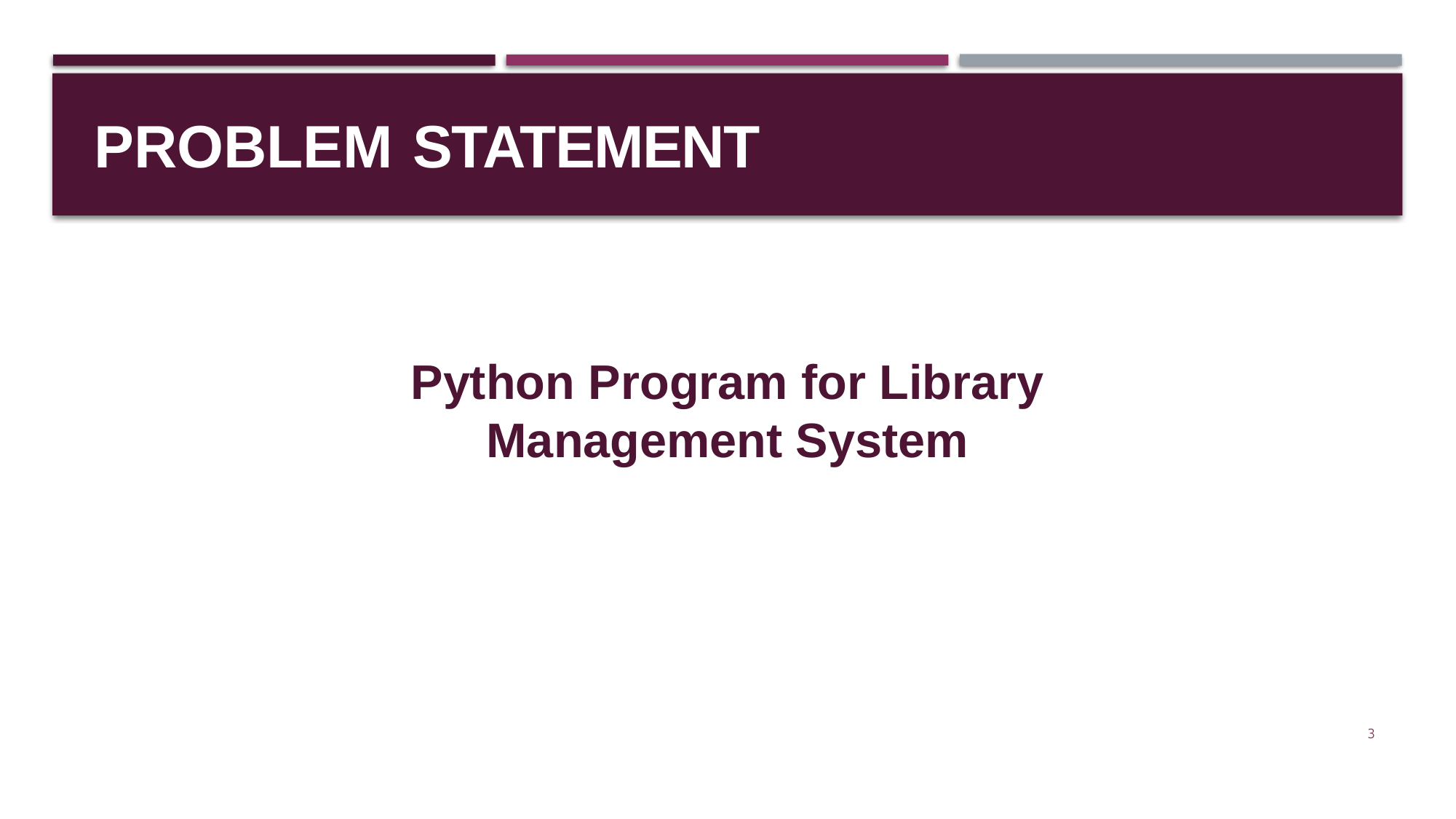

#
PROBLEM STATEMENT
Python Program for Library Management System
3